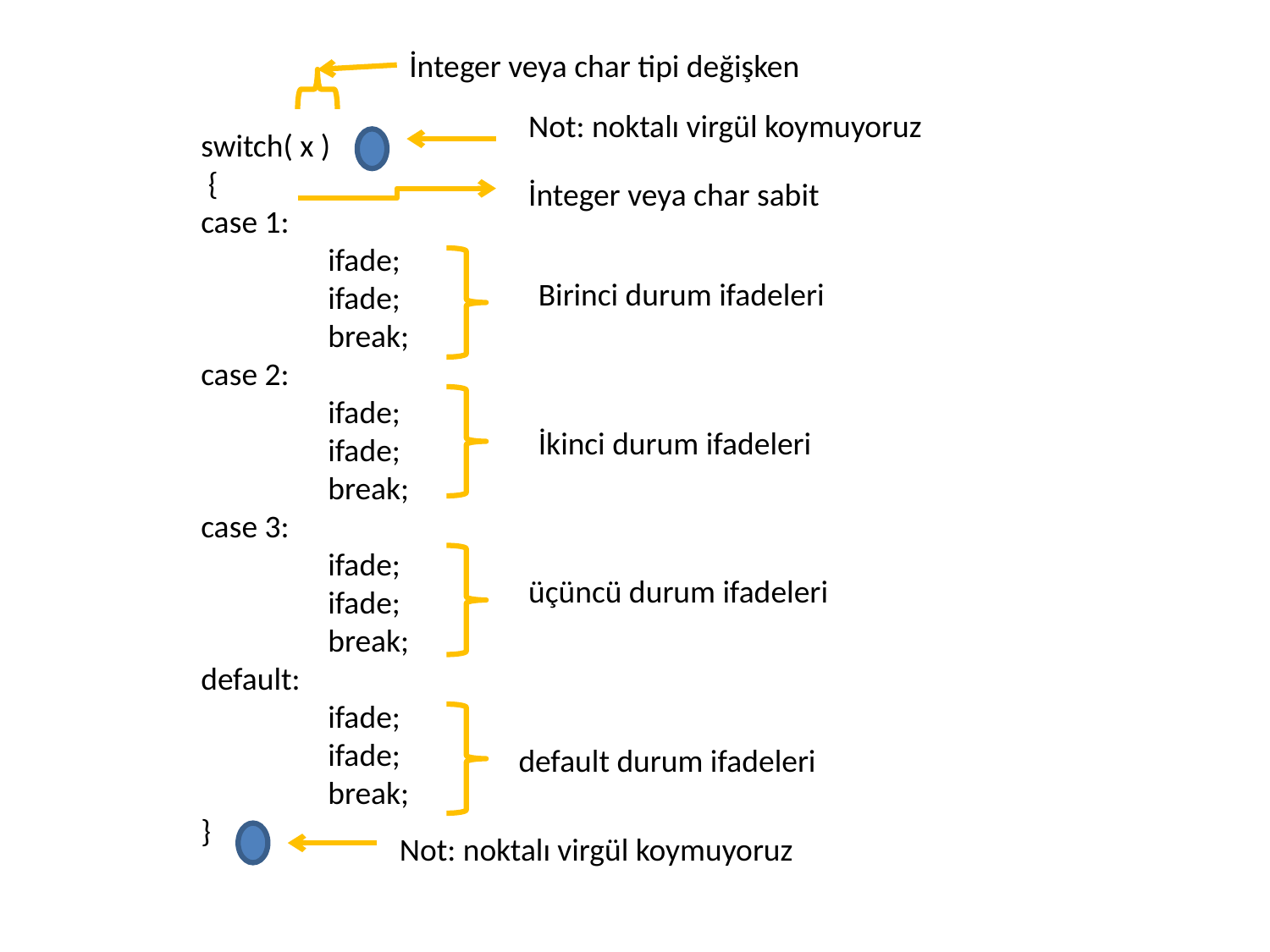

İnteger veya char tipi değişken

Not: noktalı virgül koymuyoruz
switch( x )
 {
case 1:
	ifade;
	ifade;
	break;
case 2:
	ifade;
	ifade;
	break;
case 3:
	ifade;
	ifade;
	break;
default:
	ifade;
	ifade;
	break;
}

İnteger veya char sabit

Birinci durum ifadeleri

İkinci durum ifadeleri

üçüncü durum ifadeleri

default durum ifadeleri

Not: noktalı virgül koymuyoruz